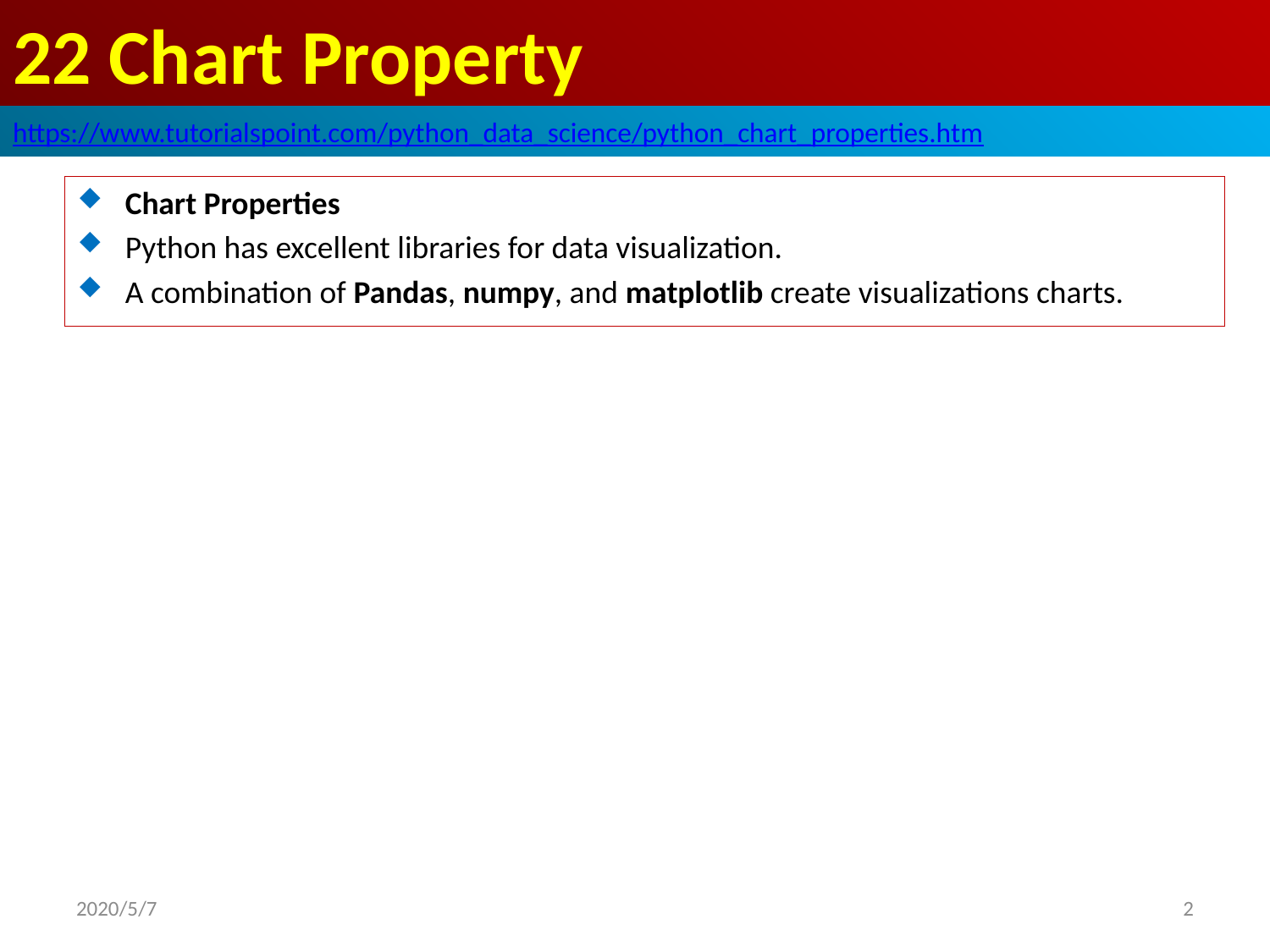

# 22 Chart Property
https://www.tutorialspoint.com/python_data_science/python_chart_properties.htm
Chart Properties
Python has excellent libraries for data visualization.
A combination of Pandas, numpy, and matplotlib create visualizations charts.
2020/5/7
2